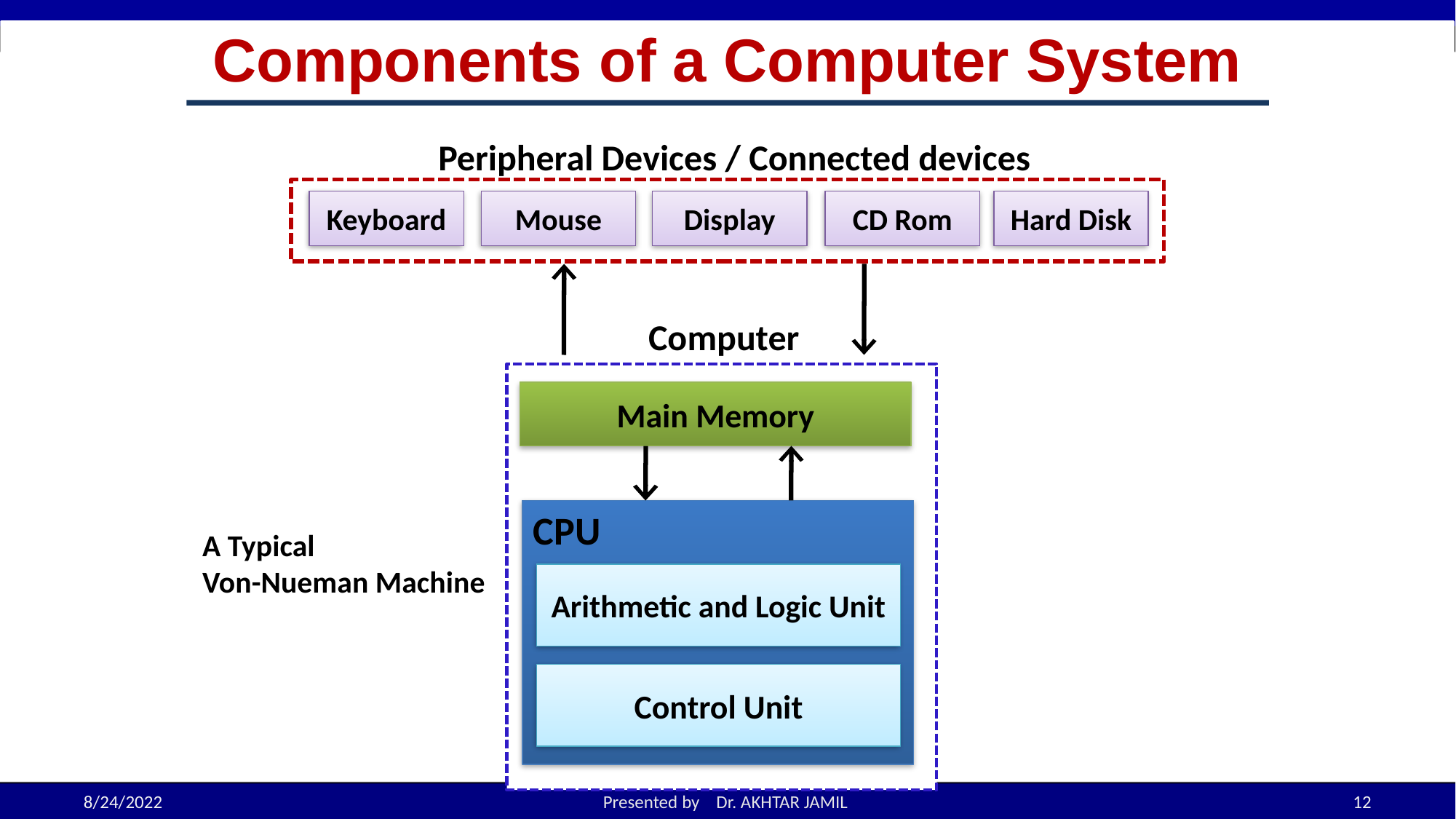

# Components of a Computer System

Peripheral Devices / Connected devices

Keyboard
Mouse
Display
CD Rom
Hard Disk
Computer

Main Memory
CPU
A Typical
Von-Nueman Machine
Arithmetic and Logic Unit
Control Unit
8/24/2022
Presented by    Dr. AKHTAR JAMIL
12